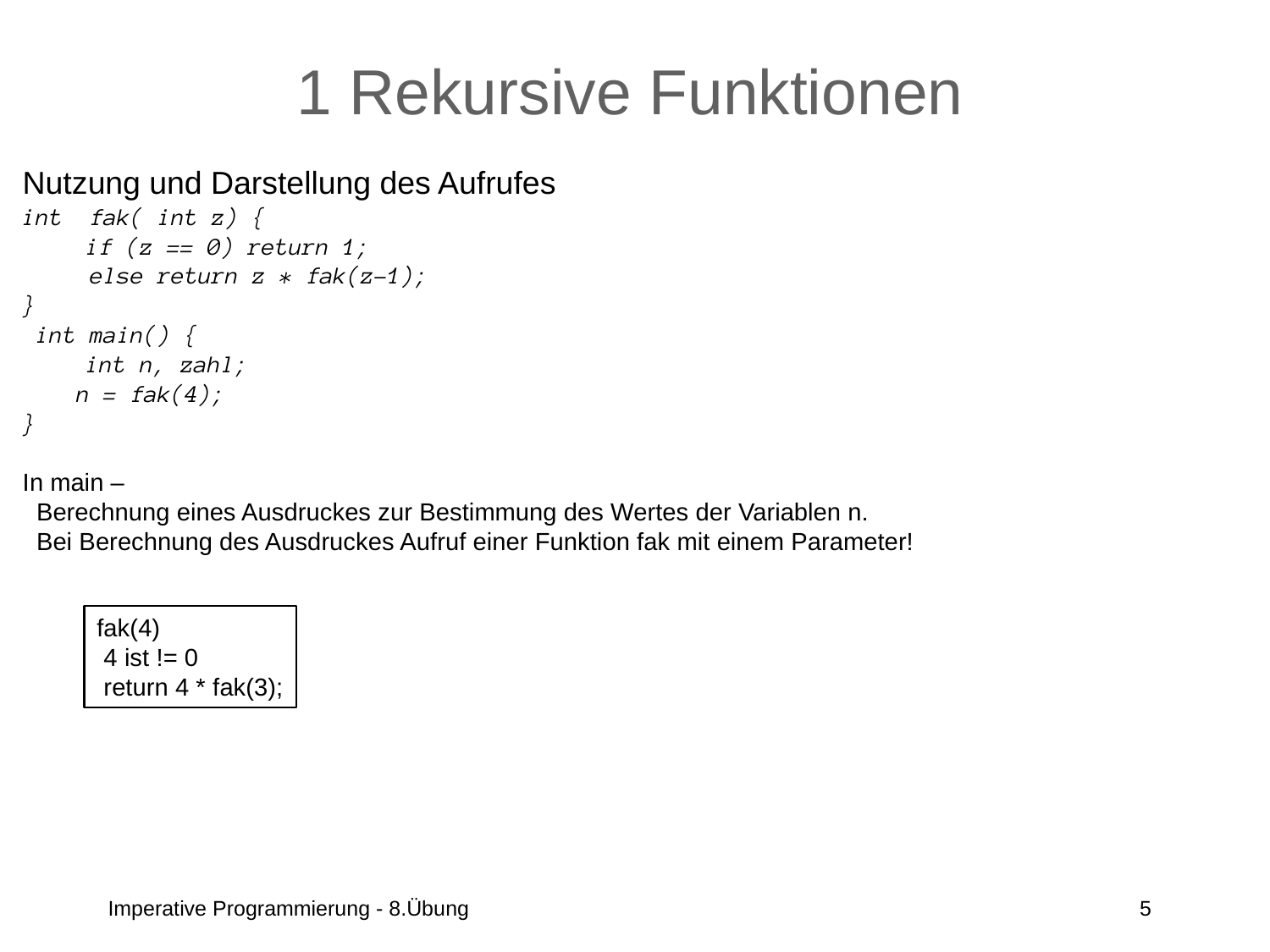

# 1 Rekursive Funktionen
Nutzung und Darstellung des Aufrufes
int  fak( int z) {
	if (z == 0) return 1;
     else return z * fak(z-1);
}
 int main() {
	int n, zahl;
    n = fak(4);
}

In main –
  Berechnung eines Ausdruckes zur Bestimmung des Wertes der Variablen n.
  Bei Berechnung des Ausdruckes Aufruf einer Funktion fak mit einem Parameter!
fak(4)
 4 ist != 0
 return 4 * fak(3);
Imperative Programmierung - 8.Übung
5